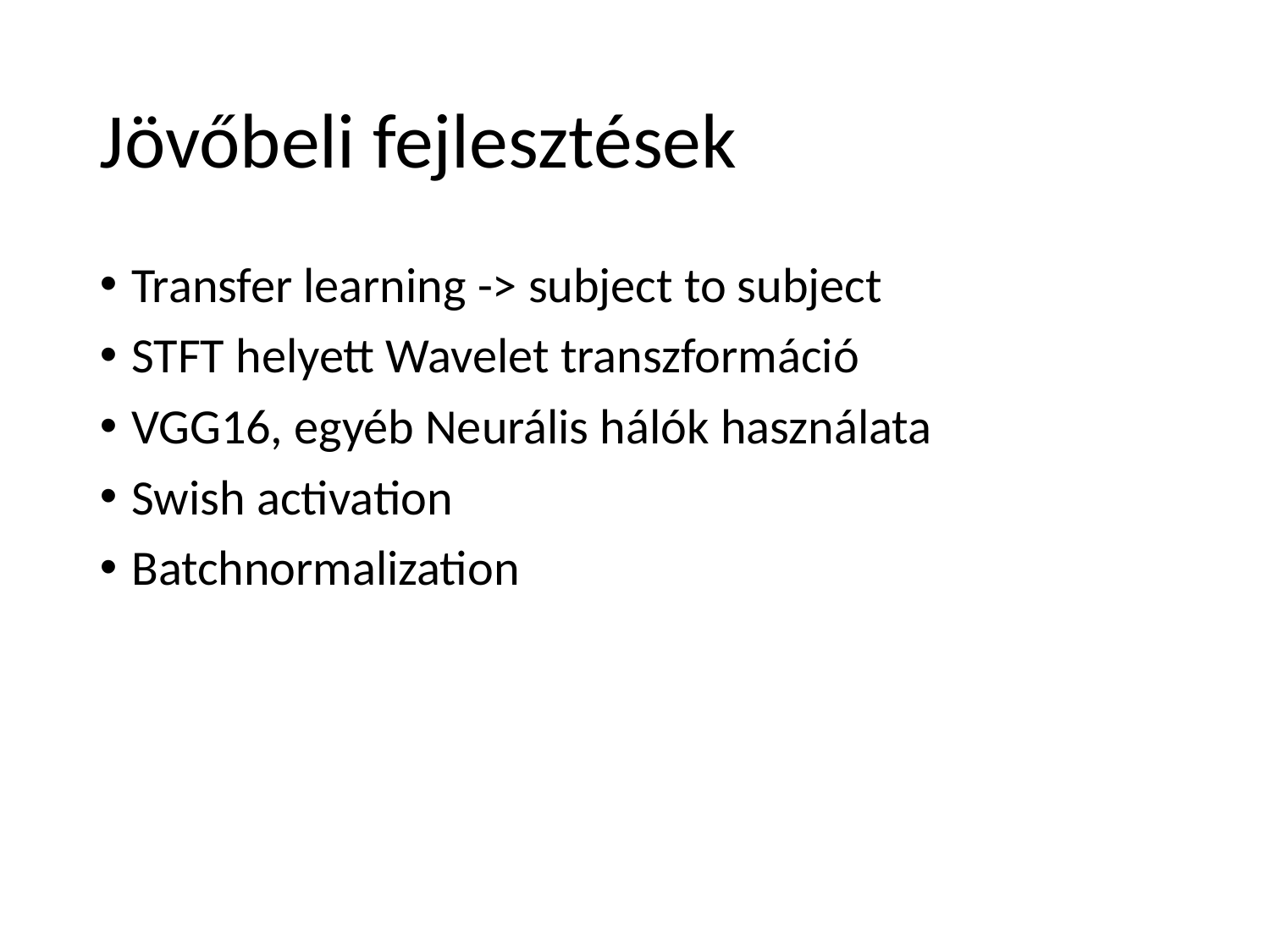

Jövőbeli fejlesztések
Transfer learning -> subject to subject
STFT helyett Wavelet transzformáció
VGG16, egyéb Neurális hálók használata
Swish activation
Batchnormalization